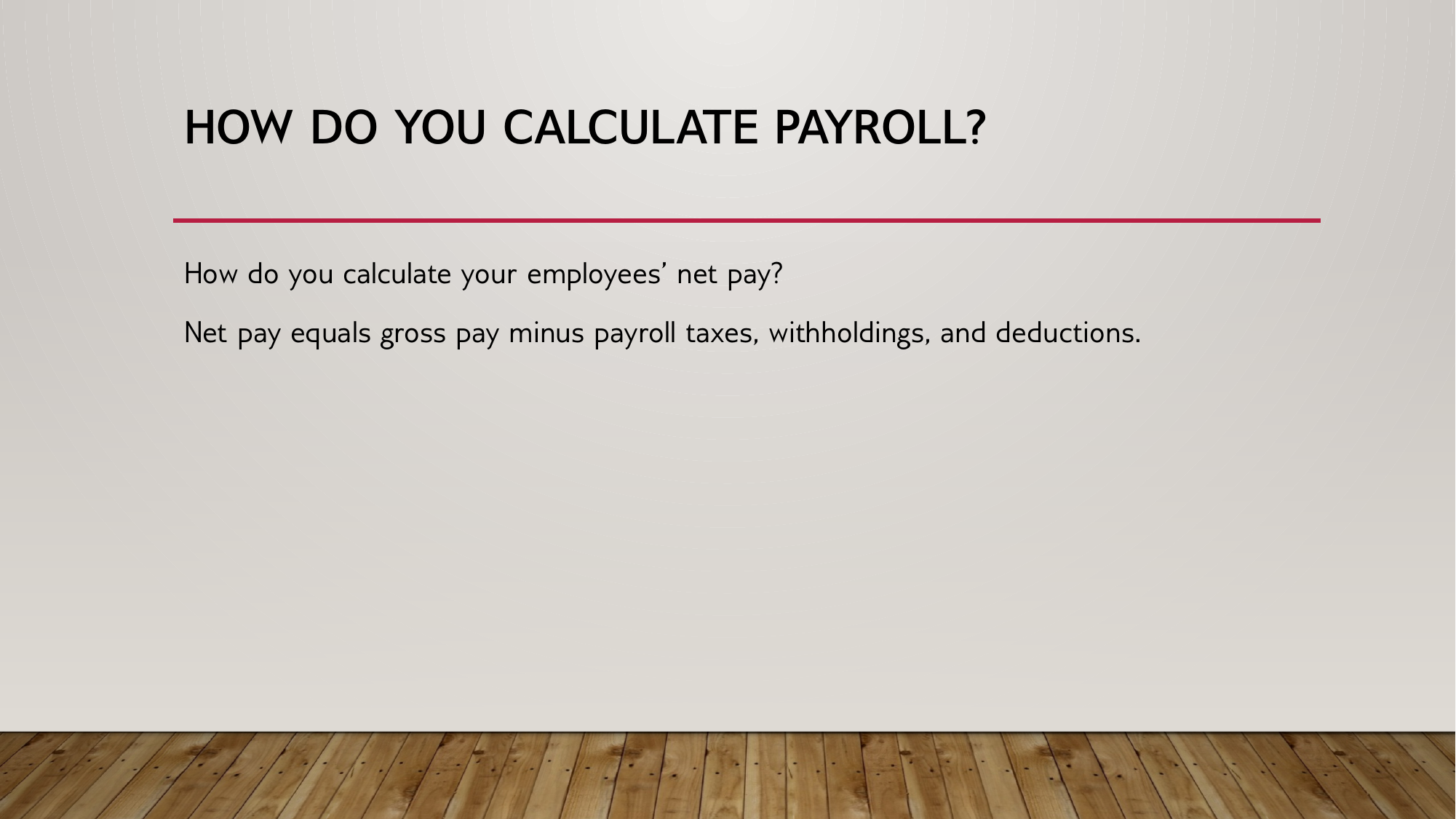

# How do you calculate payroll?
How do you calculate your employees’ net pay?
Net pay equals gross pay minus payroll taxes, withholdings, and deductions.